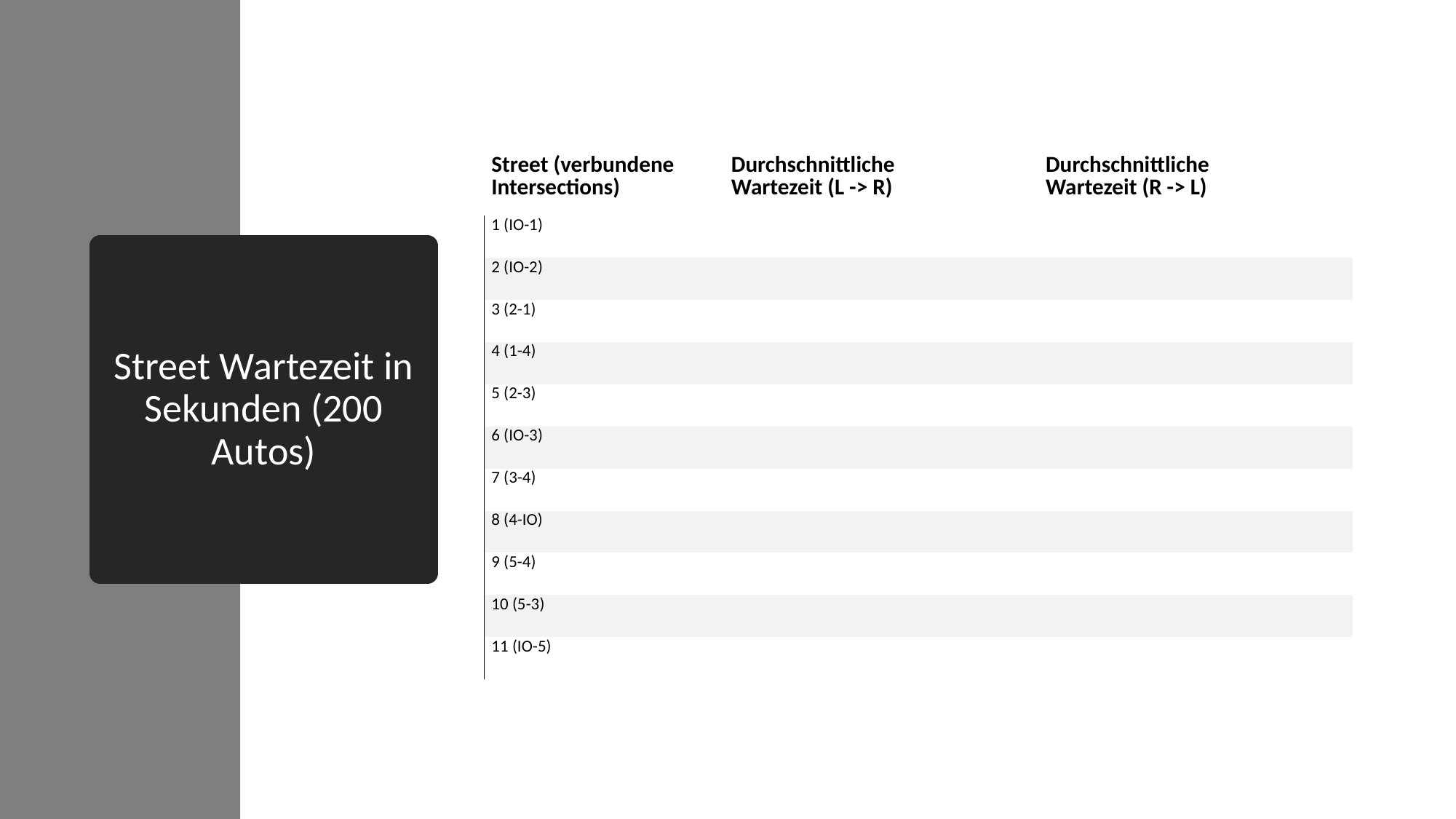

| Street (verbundene Intersections) | Durchschnittliche Wartezeit (L -> R) | Durchschnittliche Wartezeit (R -> L) |
| --- | --- | --- |
| 1 (IO-1) |  |  |
| 2 (IO-2) |  |  |
| 3 (2-1) |  |  |
| 4 (1-4) |  |  |
| 5 (2-3) |  |  |
| 6 (IO-3) |  |  |
| 7 (3-4) |  |  |
| 8 (4-IO) |  |  |
| 9 (5-4) |  |  |
| 10 (5-3) |  |  |
| 11 (IO-5) |  |  |
# Street Wartezeit in Sekunden (200 Autos)